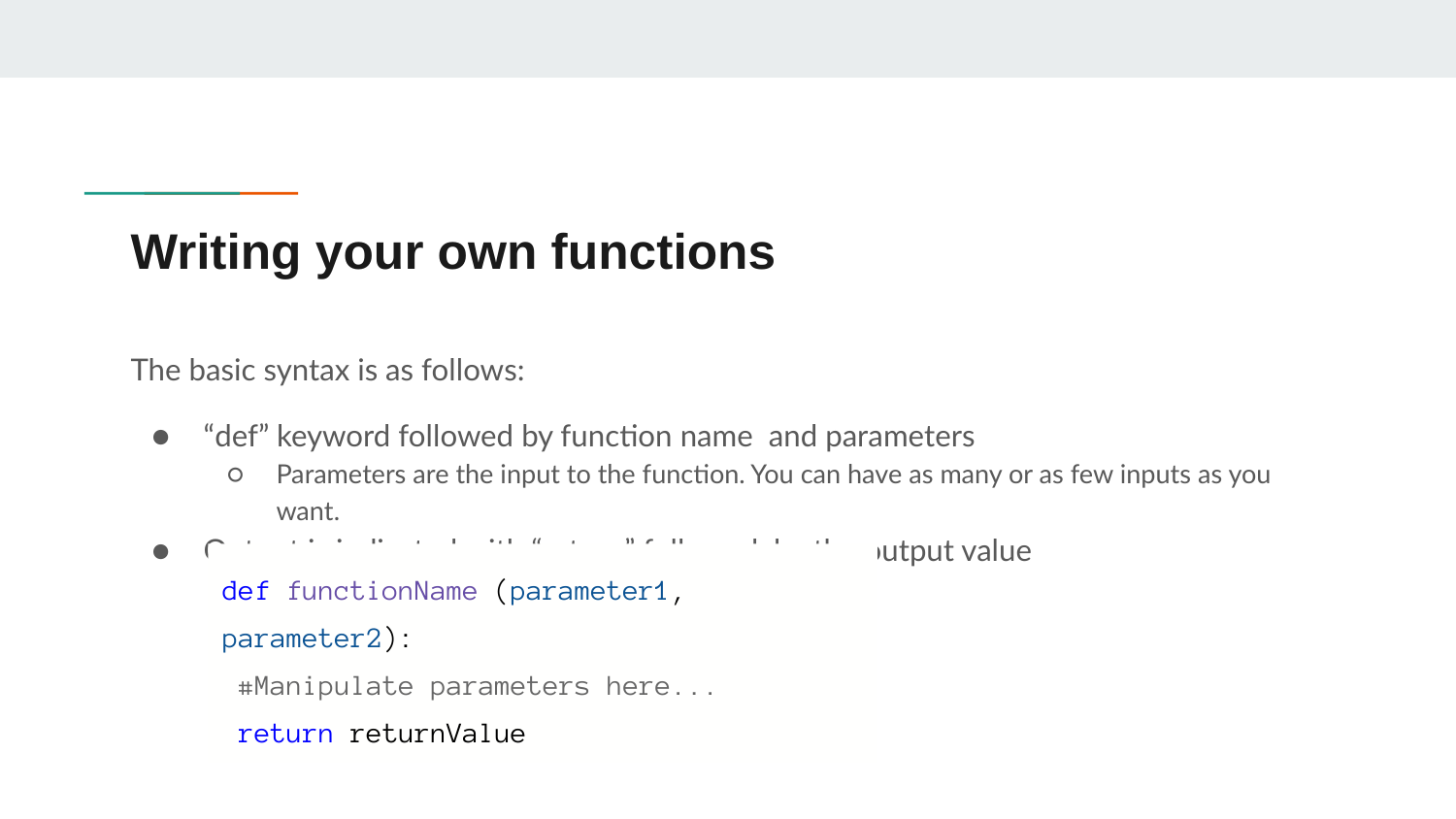

# Writing your own functions
The basic syntax is as follows:
“def” keyword followed by function name  and parameters
Parameters are the input to the function. You can have as many or as few inputs as you want.
Output is indicated with “return” followed  by the output value

def functionName (parameter1, parameter2):
 #Manipulate parameters here...
 return returnValue